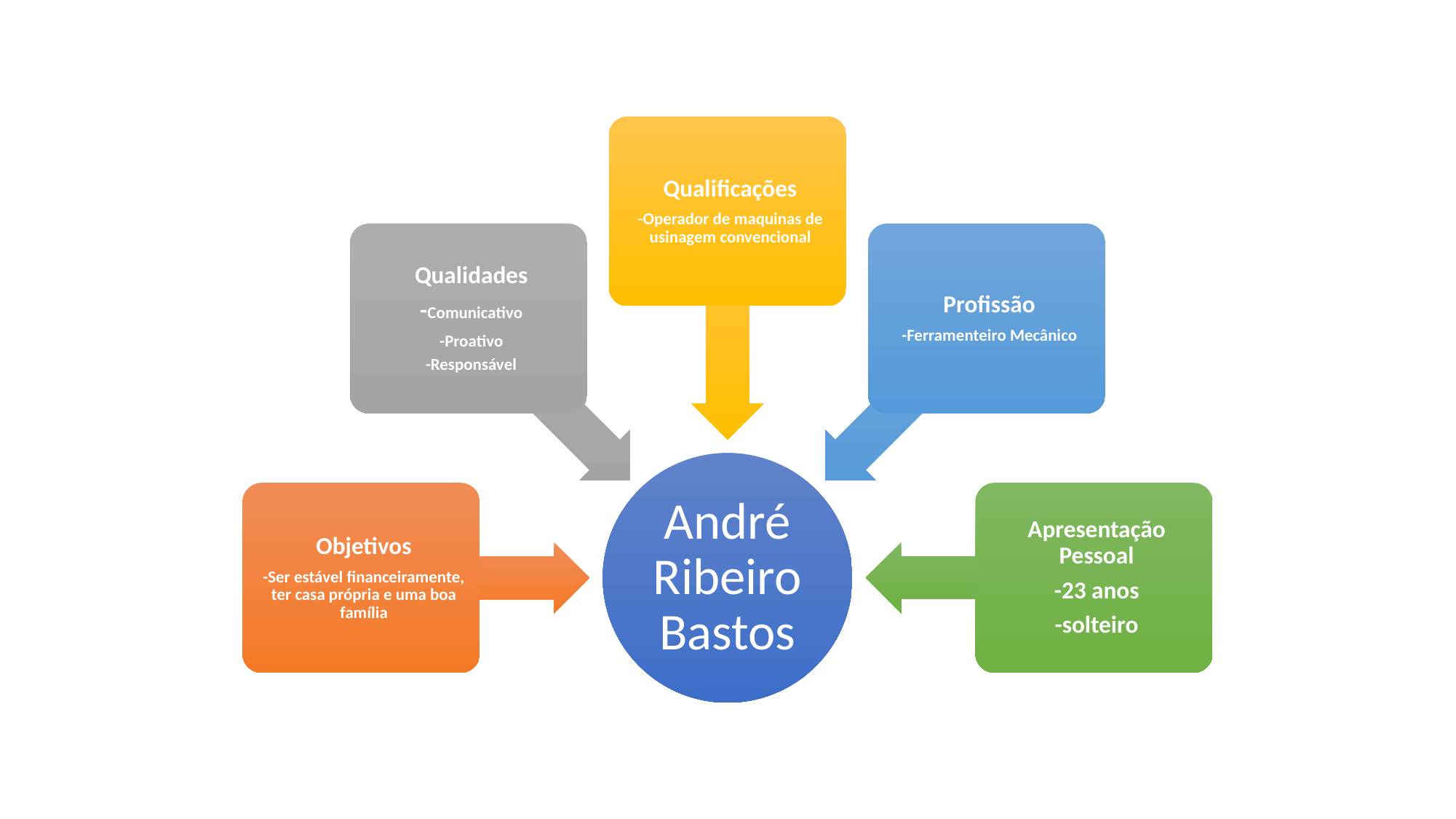

André Ribeiro Bastos
Objetivos
-Ser estável financeiramente, ter casa própria e uma boa família
Qualidades
-Comunicativo
-Proativo
-Responsável
Qualificações
-Operador de maquinas de usinagem convencional
Profissão
-Ferramenteiro Mecânico
Apresentação Pessoal
-23 anos
-solteiro